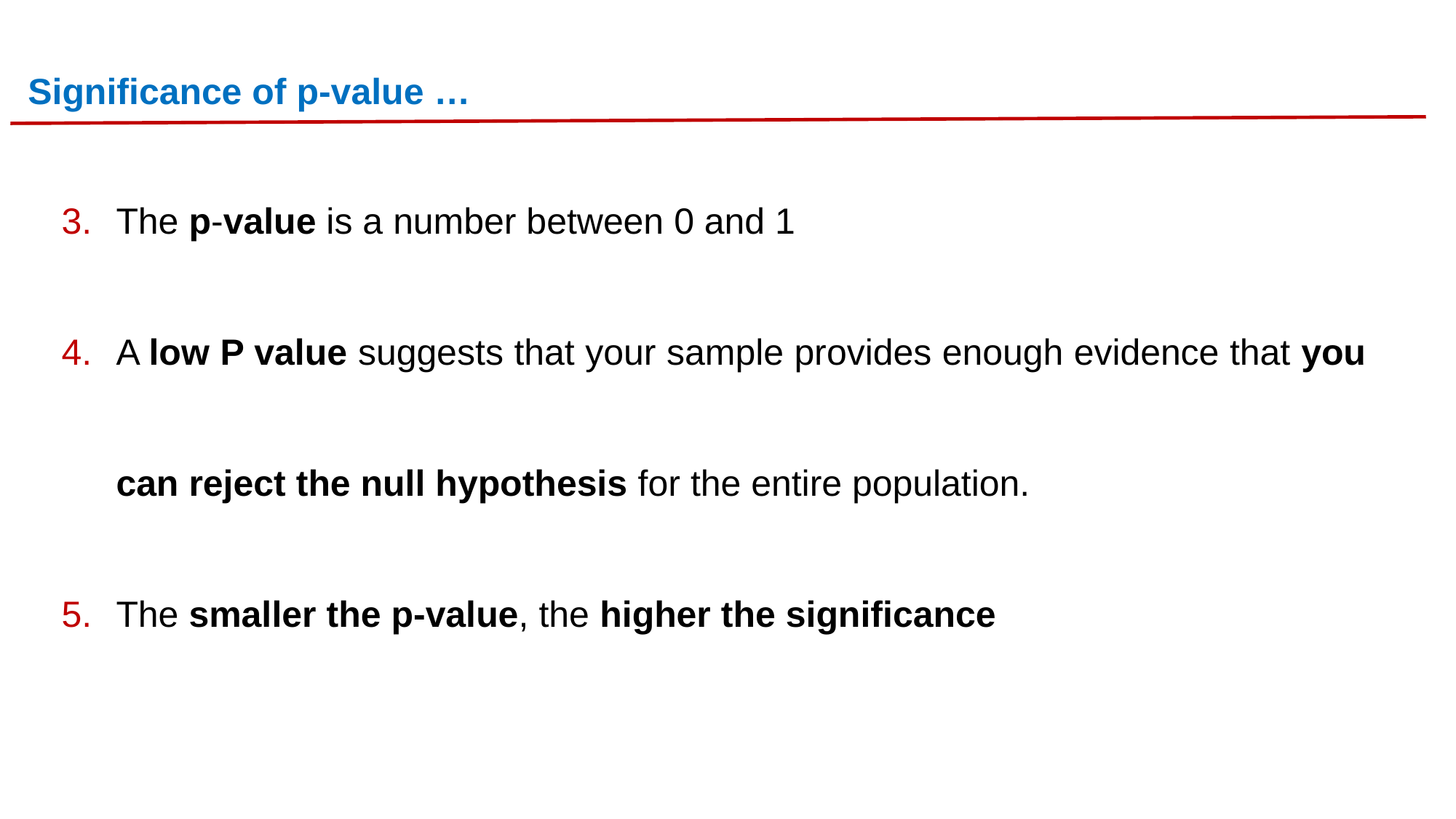

Significance of p-value …
The p-value is a number between 0 and 1
A low P value suggests that your sample provides enough evidence that you can reject the null hypothesis for the entire population.
The smaller the p-value, the higher the significance